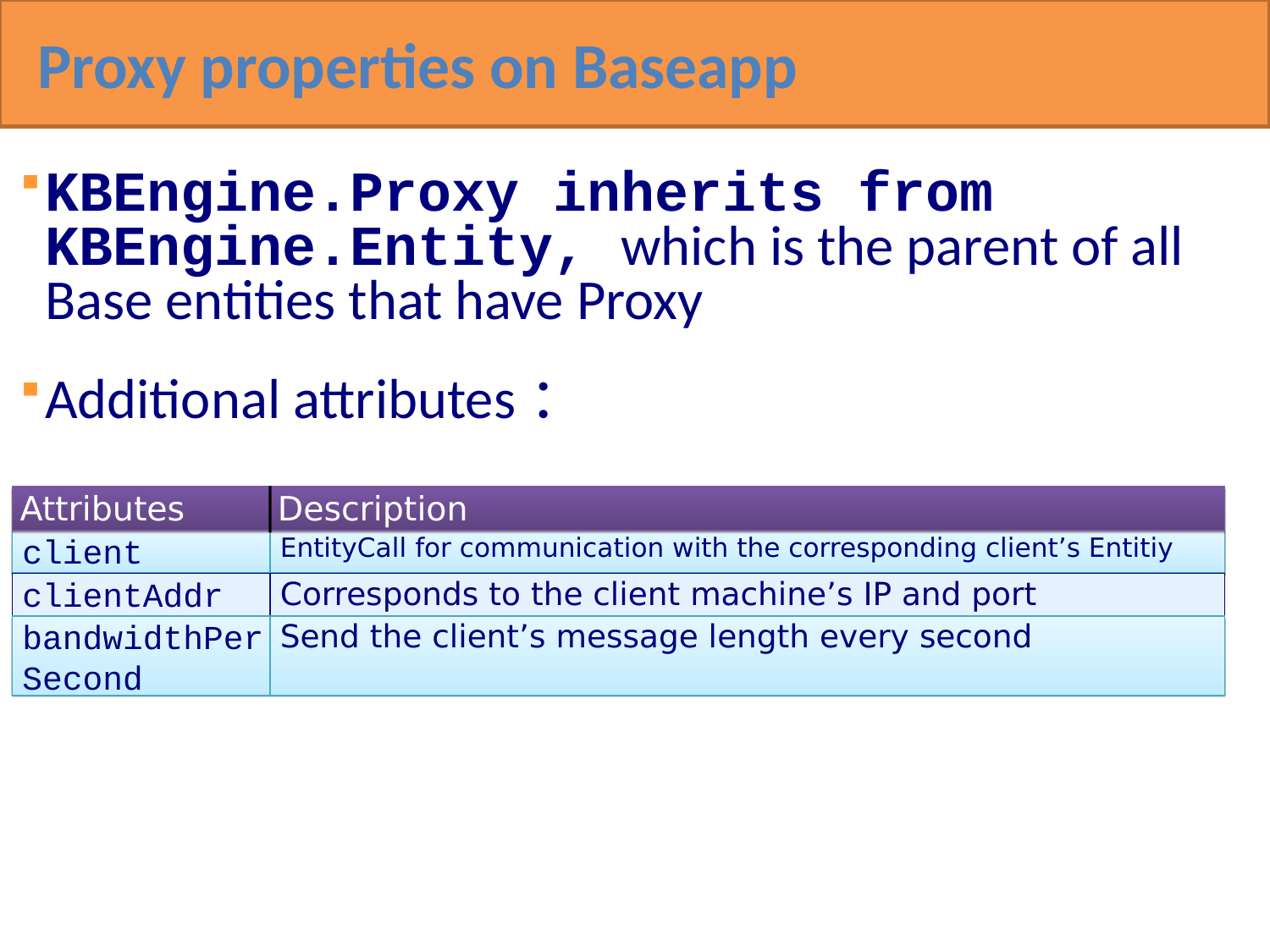

Proxy properties on Baseapp
KBEngine.Proxy inherits from KBEngine.Entity, which is the parent of all Base entities that have Proxy
Additional attributes：
Attributes
Description

client
EntityCall for communication with the corresponding client’s Entitiy
clientAddr
Corresponds to the client machine’s IP and port
bandwidthPerSecond
Send the client’s message length every second